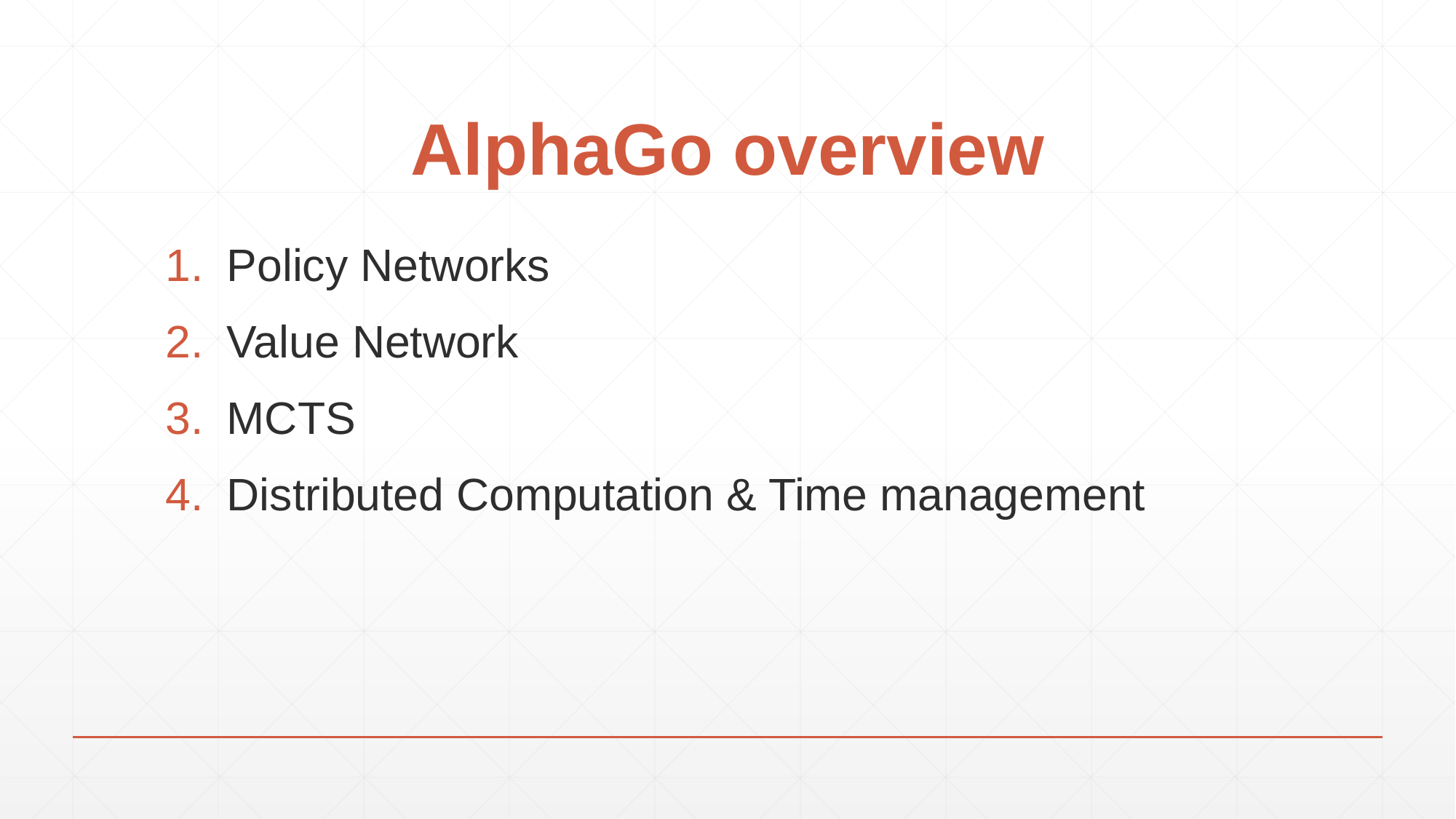

# AlphaGo overview
Policy Networks
Value Network
MCTS
Distributed Computation & Time management